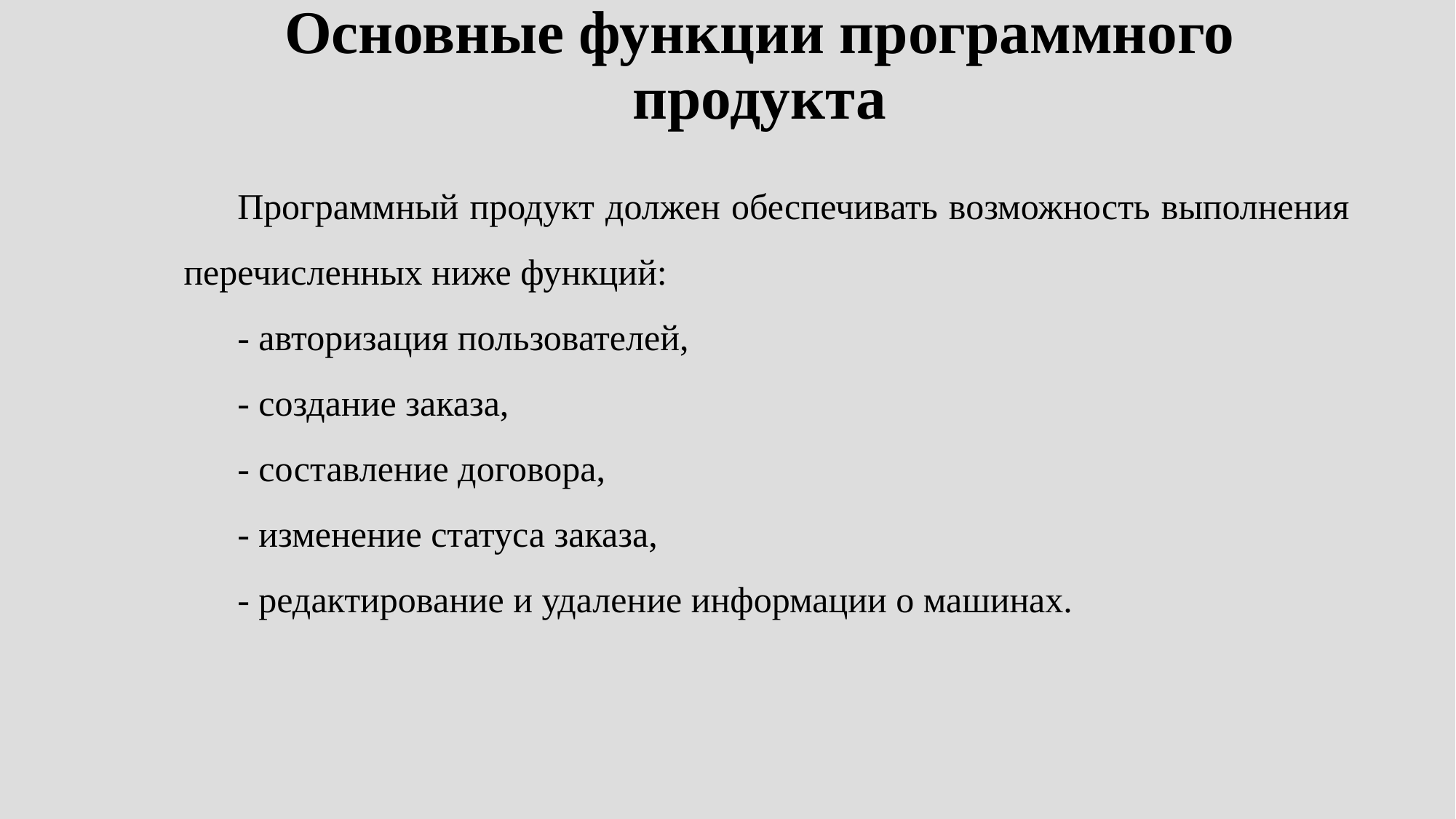

# Основные функции программного продукта
Программный продукт должен обеспечивать возможность выполнения перечисленных ниже функций:
- авторизация пользователей,
- создание заказа,
- составление договора,
- изменение статуса заказа,
- редактирование и удаление информации о машинах.